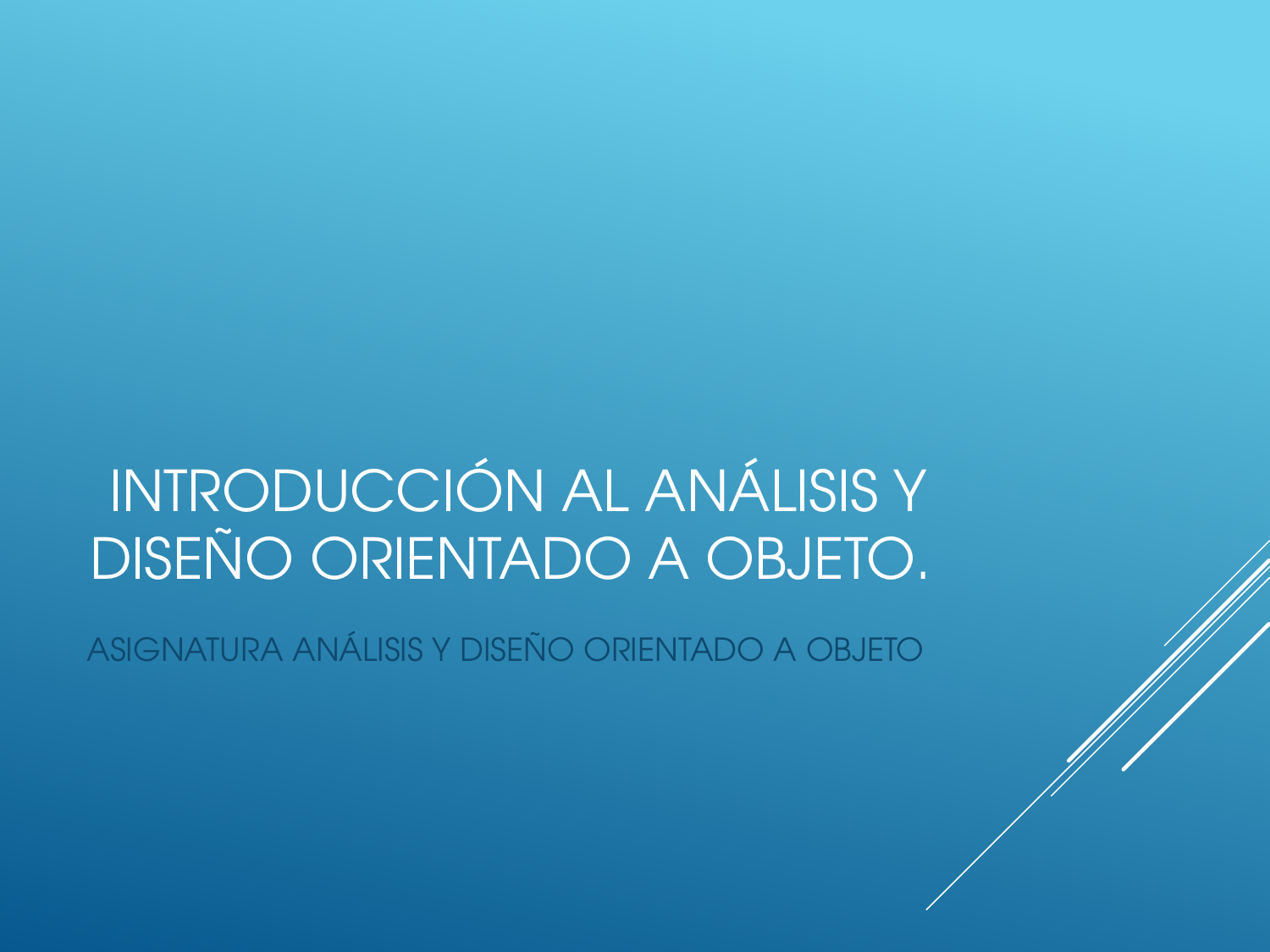

# Introducción al Análisis y Diseño Orientado a Objeto.
ASIGNATURA ANÁLISIS Y DISEÑO ORIENTADO A OBJETO